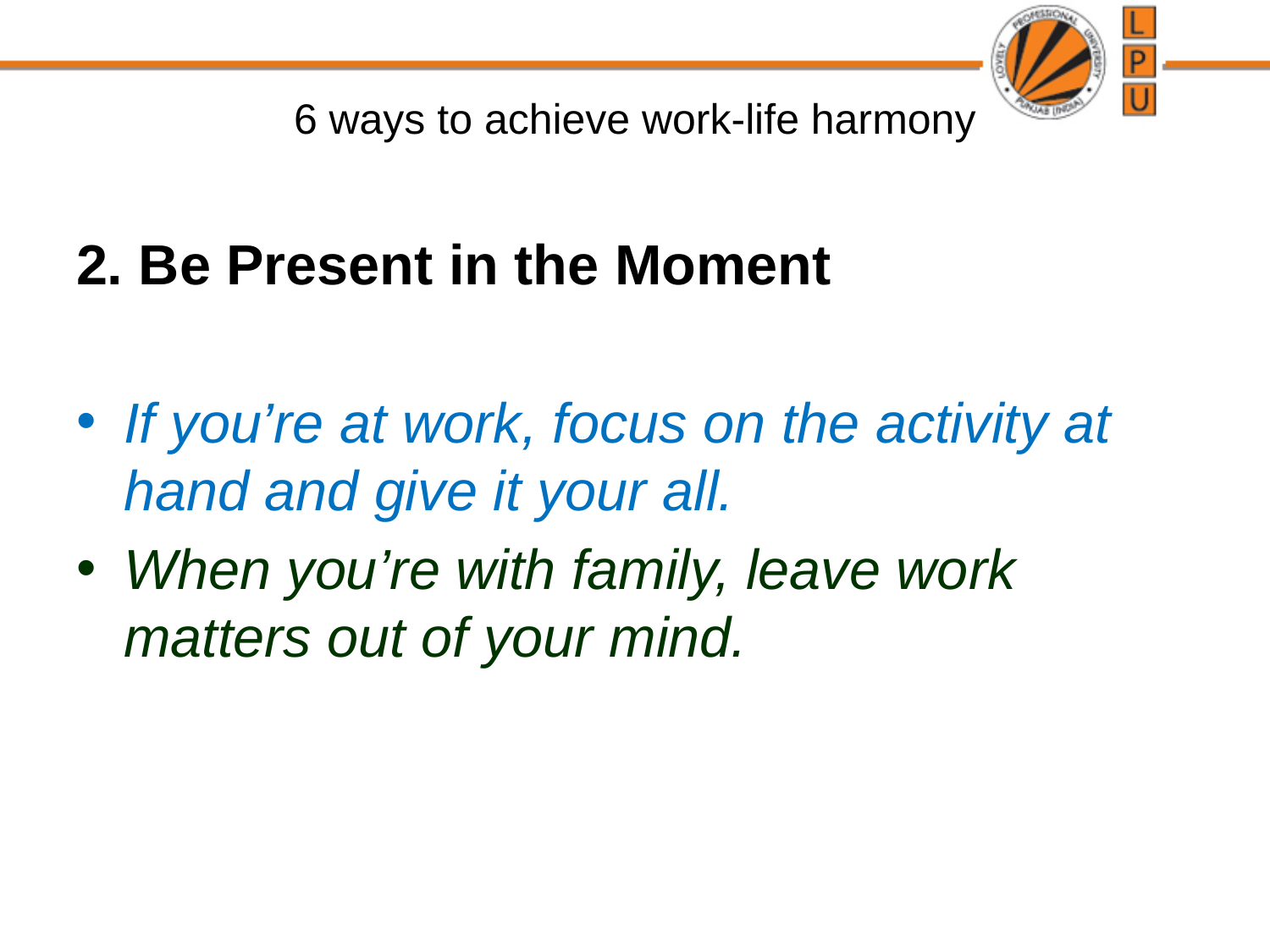

# 6 ways to achieve work-life harmony
2. Be Present in the Moment

If you’re at work, focus on the activity at hand and give it your all.
When you’re with family, leave work matters out of your mind.